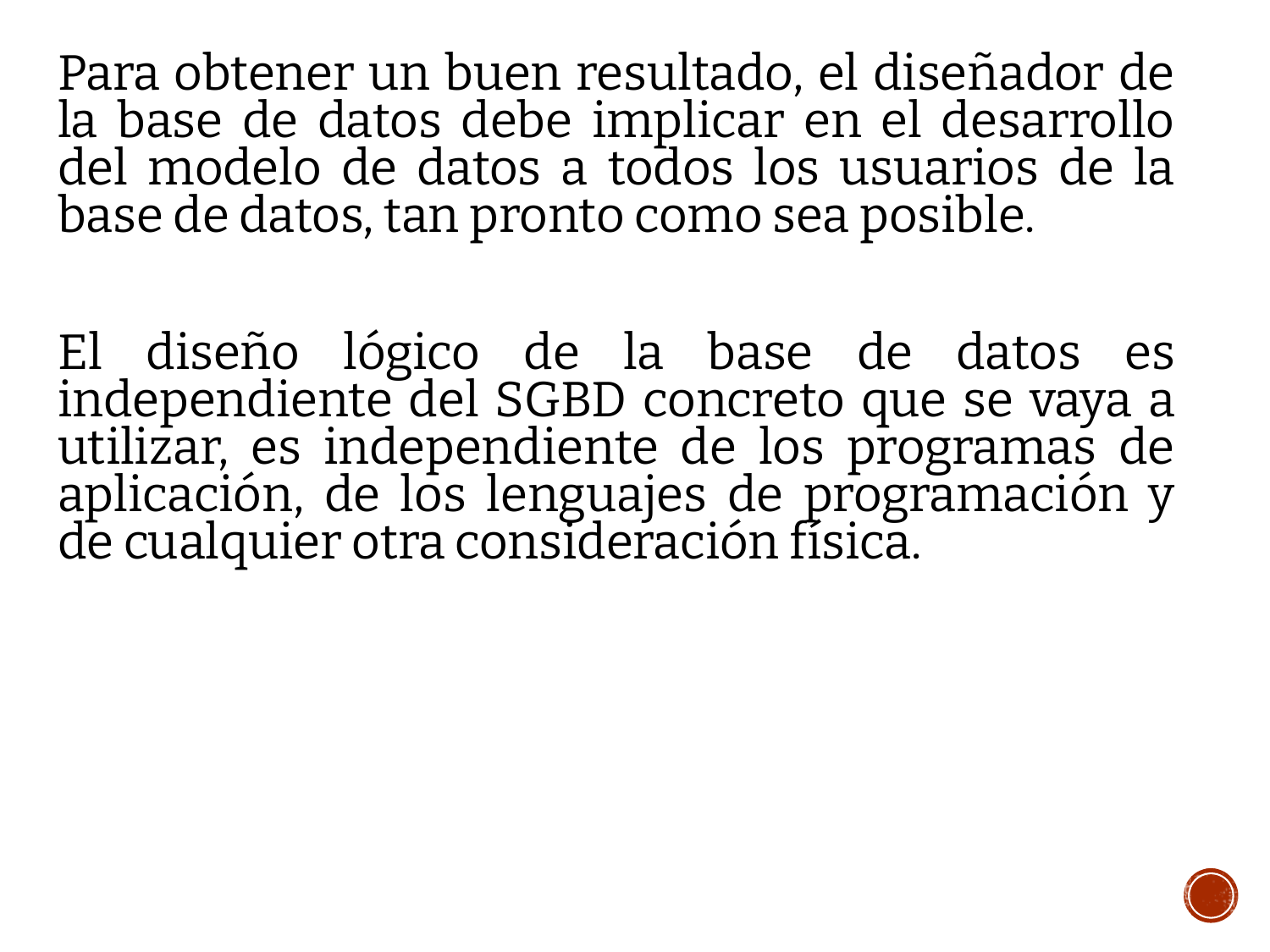

Para obtener un buen resultado, el diseñador de la base de datos debe implicar en el desarrollo del modelo de datos a todos los usuarios de la base de datos, tan pronto como sea posible.

El diseño lógico de la base de datos es independiente del SGBD concreto que se vaya a utilizar, es independiente de los programas de aplicación, de los lenguajes de programación y de cualquier otra consideración física.